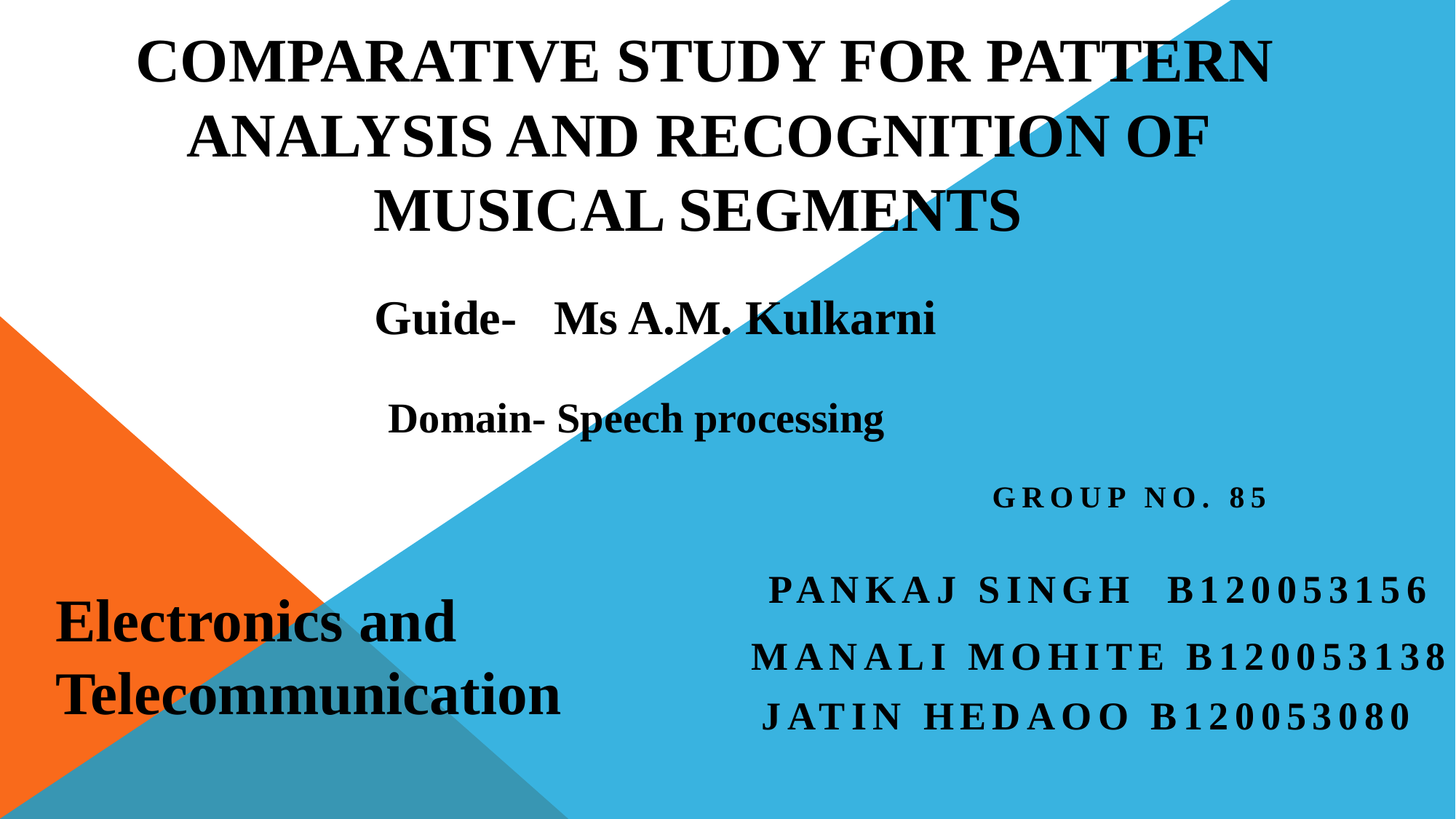

# Comparative study for pattern analysis and recognition of musical segments
Guide-   Ms A.M. Kulkarni
Domain- Speech processing
                                     GROUP NO. 85
            	       PANKAJ SINGH  B120053156
                     MANALI MOHITE B120053138
                      JATIN HEDAOO B120053080

Electronics and Telecommunication